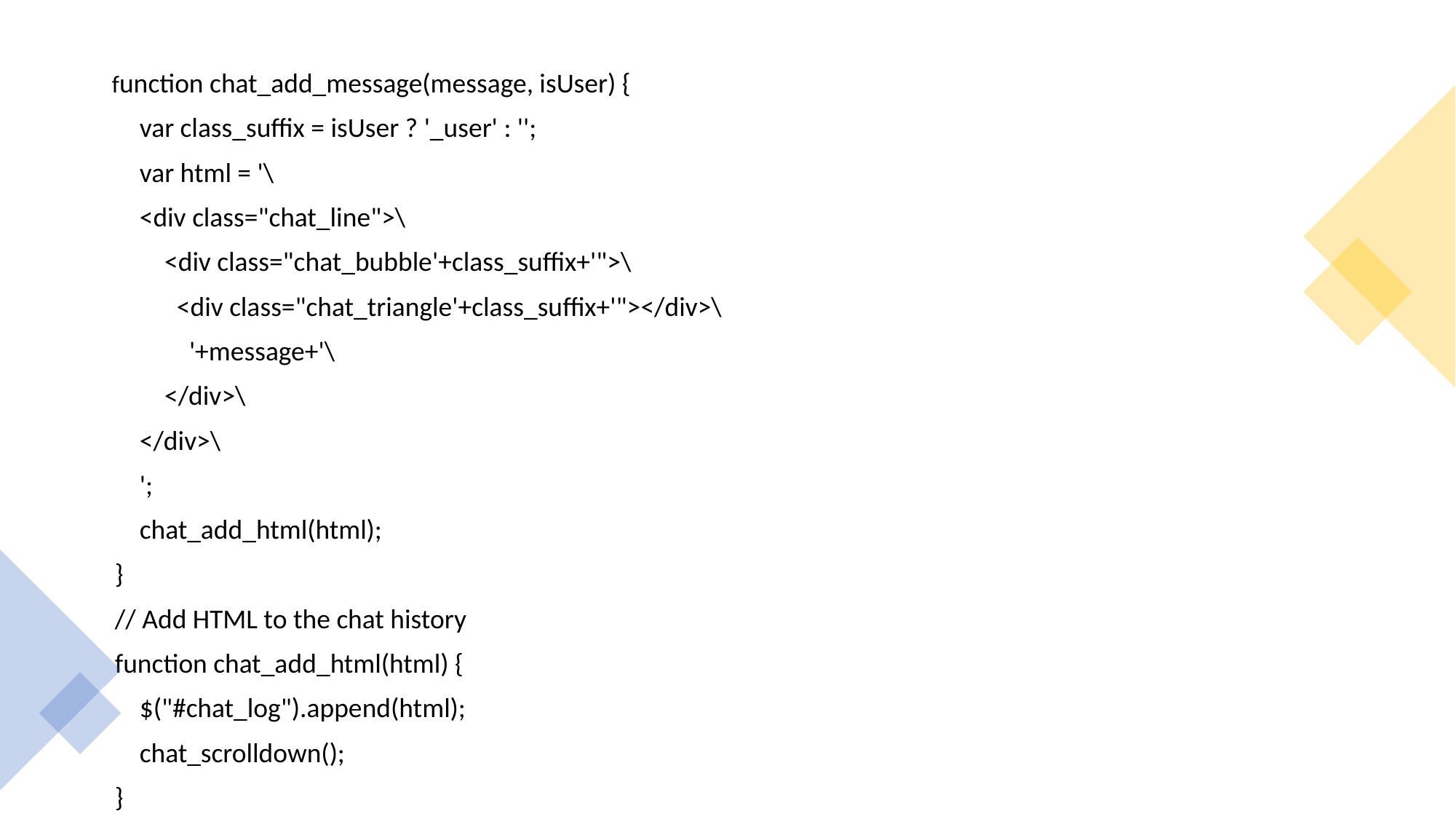

function chat_add_message(message, isUser) {
        var class_suffix = isUser ? '_user' : '';
        var html = '\
        <div class="chat_line">\
            <div class="chat_bubble'+class_suffix+'">\
              <div class="chat_triangle'+class_suffix+'"></div>\
                '+message+'\
            </div>\
        </div>\
        ';
        chat_add_html(html);
    }
    // Add HTML to the chat history
    function chat_add_html(html) {
        $("#chat_log").append(html);
        chat_scrolldown();
    }